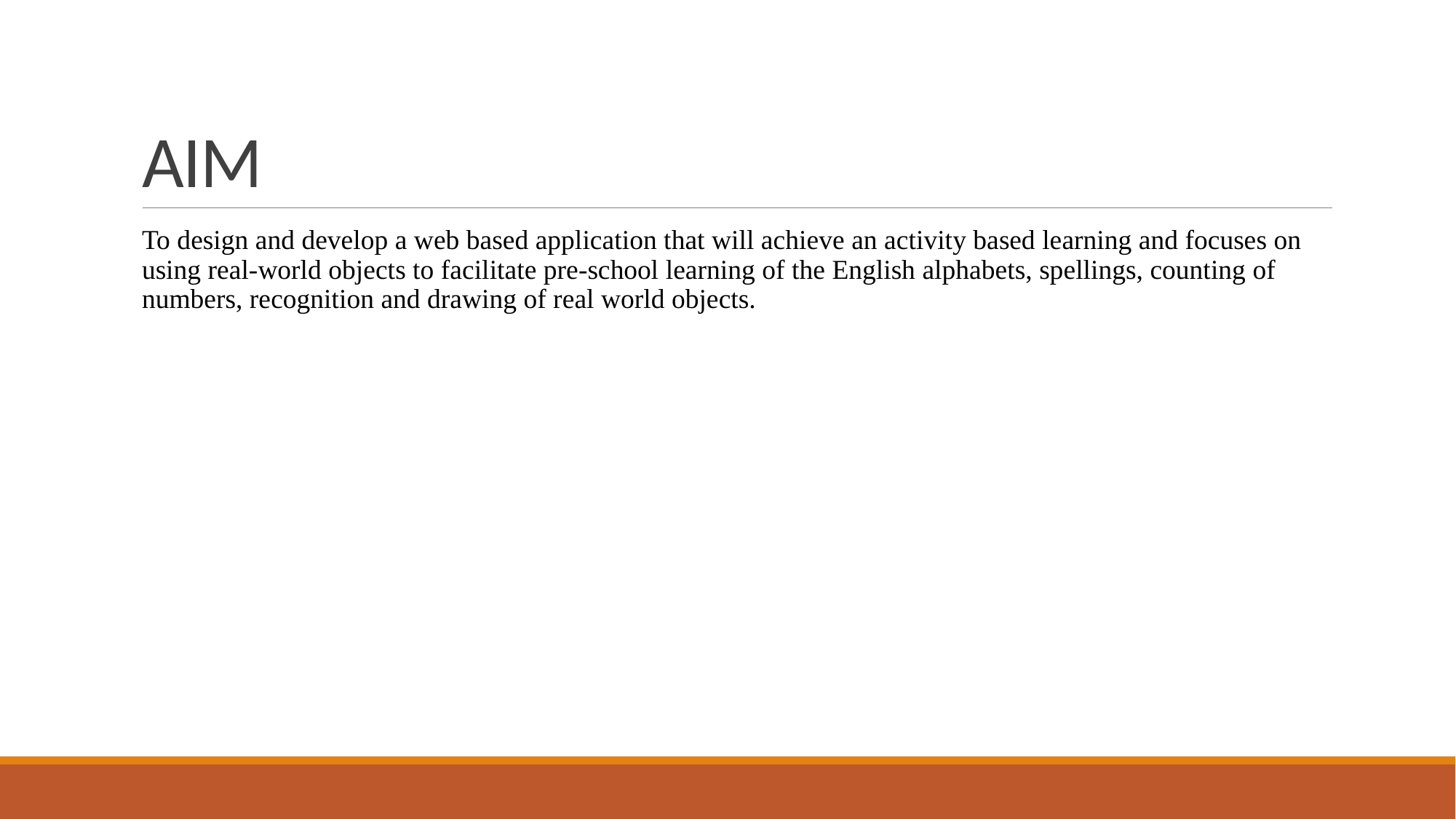

# AIM
To design and develop a web based application that will achieve an activity based learning and focuses on using real-world objects to facilitate pre-school learning of the English alphabets, spellings, counting of numbers, recognition and drawing of real world objects.